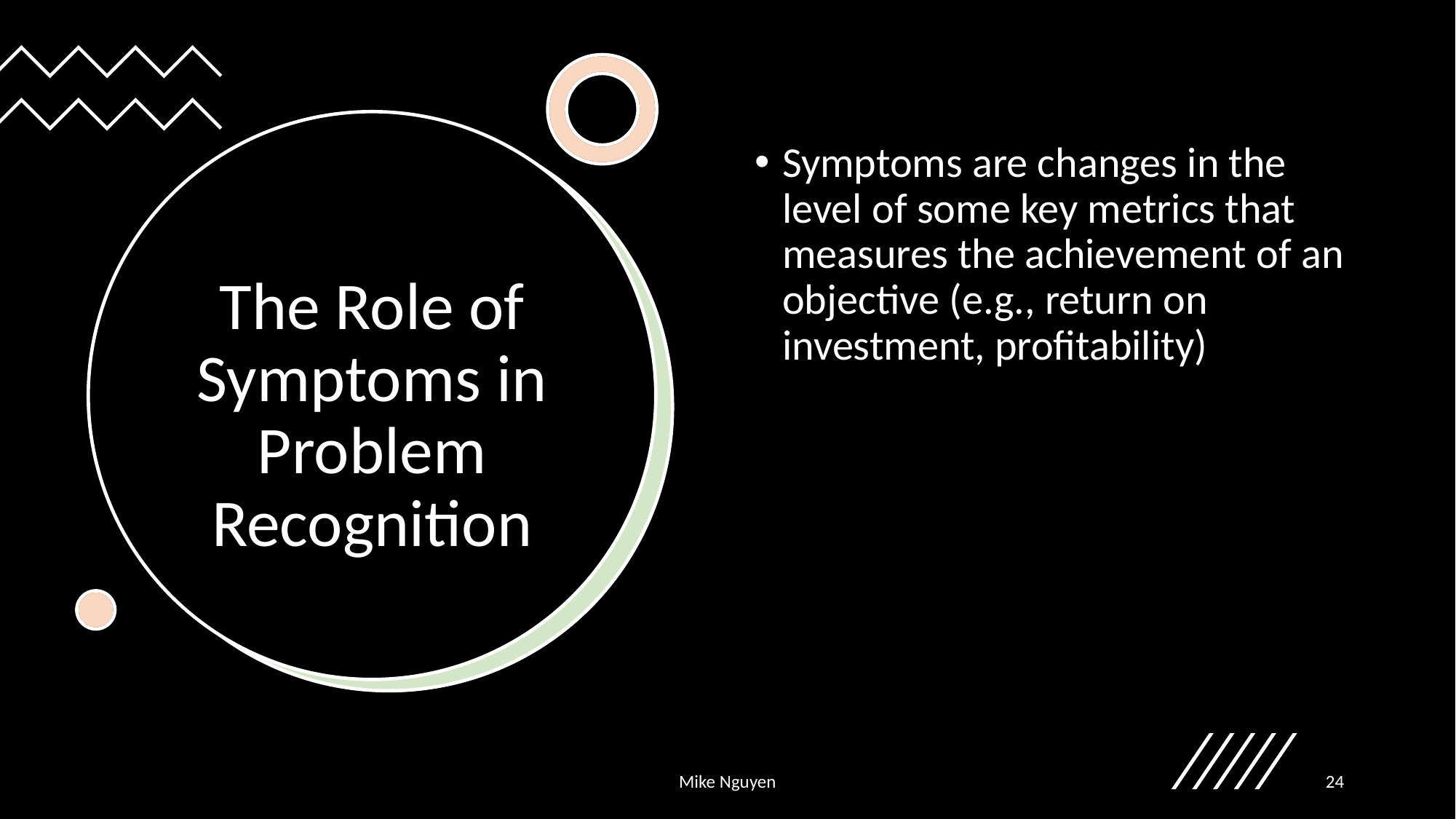

Symptoms are changes in the level of some key metrics that measures the achievement of an objective (e.g., return on investment, profitability)
# The Role of Symptoms in Problem Recognition

Mike Nguyen
24